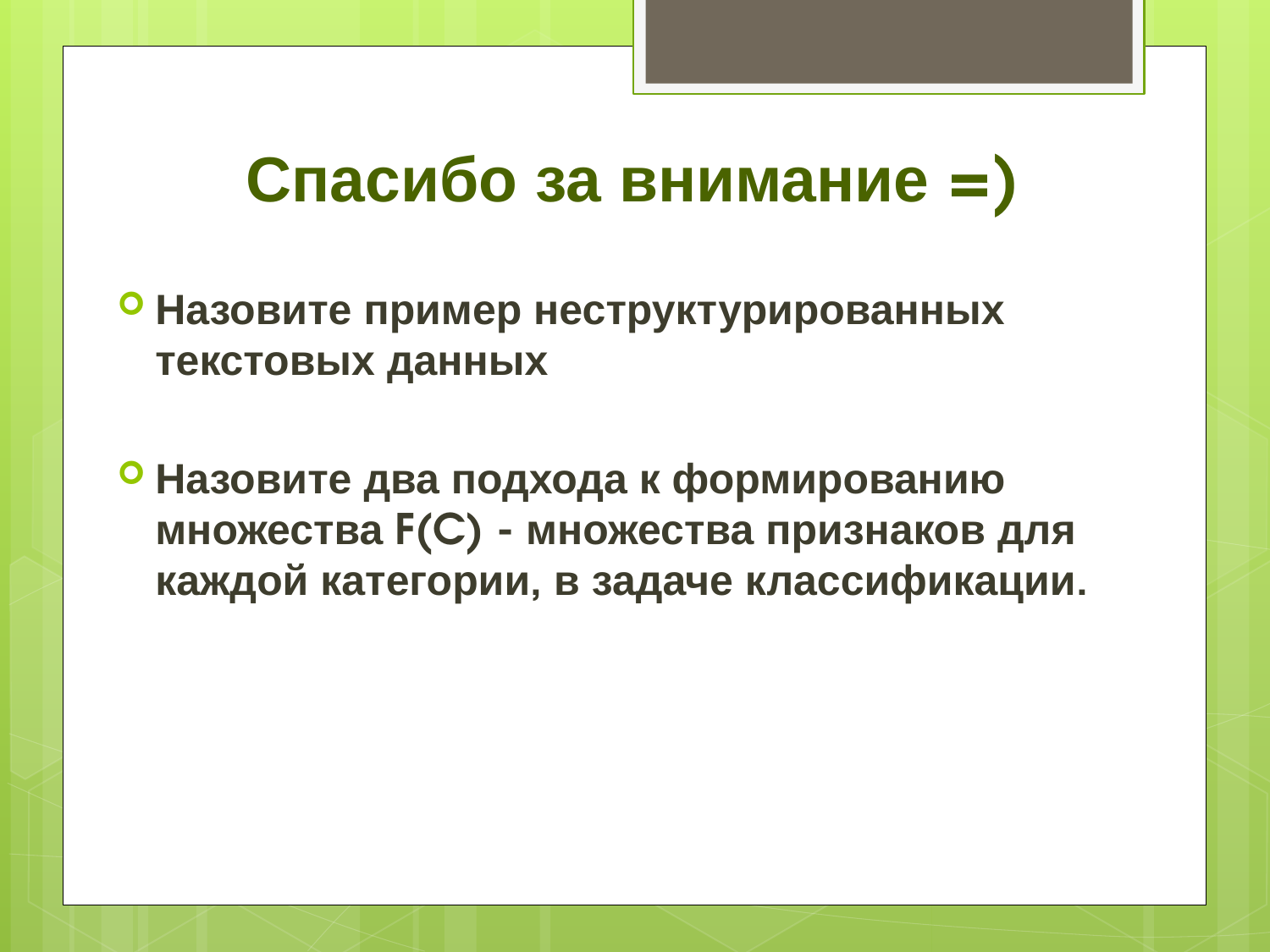

# Спасибо за внимание =)
Назовите пример неструктурированных текстовых данных

Назовите два подхода к формированию множества F(C) - множества признаков для каждой категории, в задаче классификации.